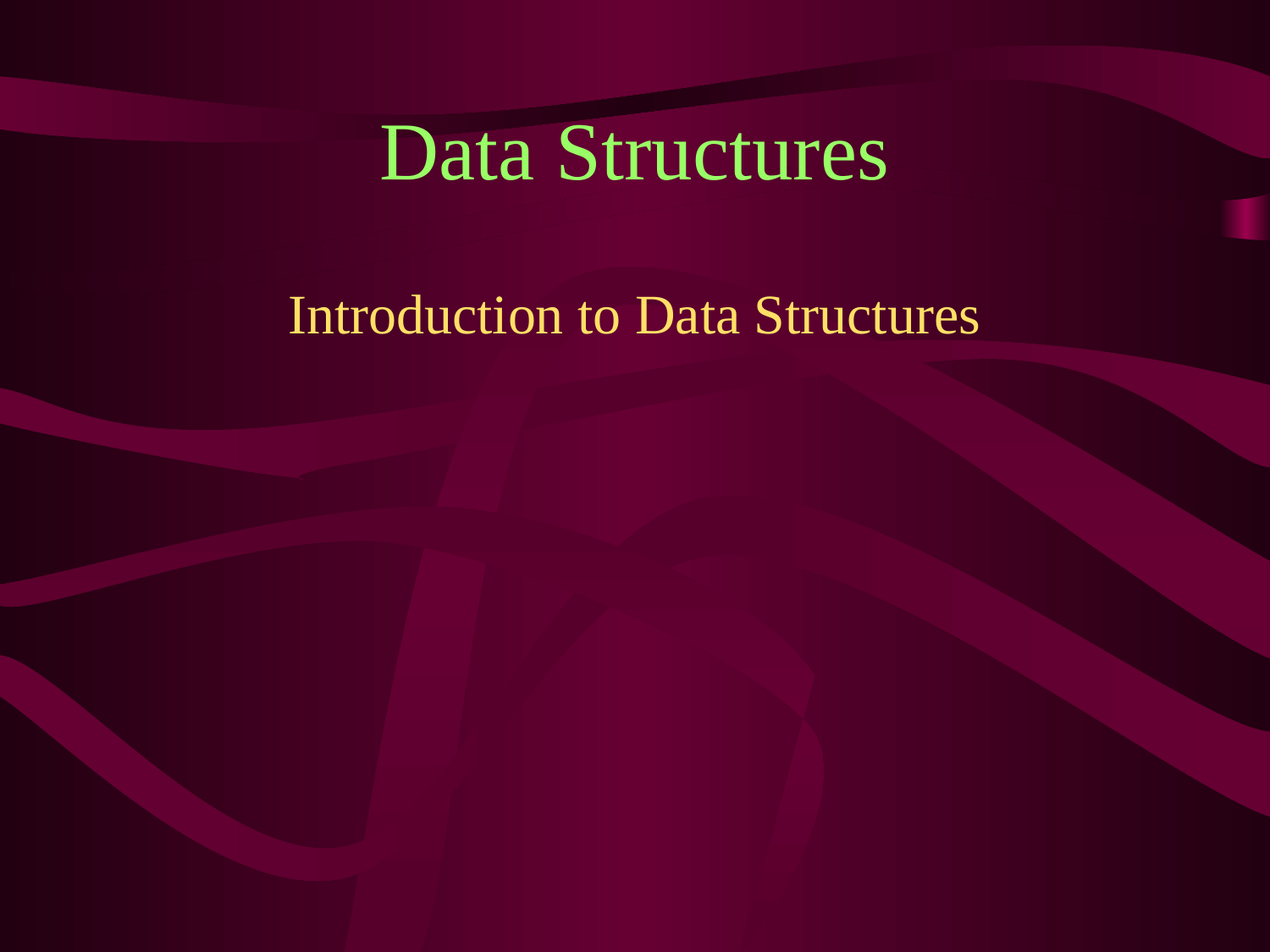

# Data Structures Introduction to Data Structures